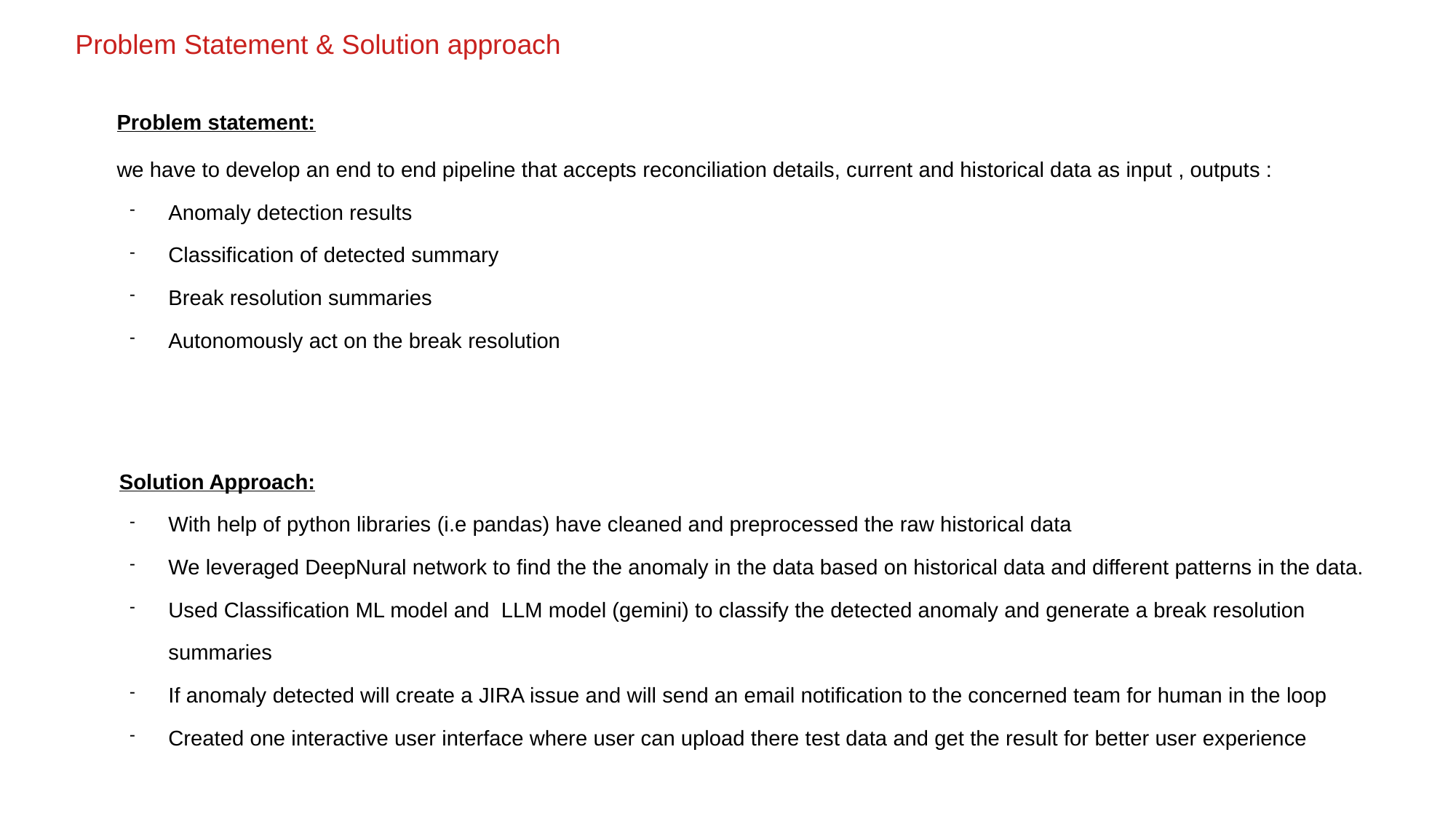

Problem Statement & Solution approach
# Problem statement:
we have to develop an end to end pipeline that accepts reconciliation details, current and historical data as input , outputs :
Anomaly detection results
Classification of detected summary
Break resolution summaries
Autonomously act on the break resolution

         Solution Approach:
With help of python libraries (i.e pandas) have cleaned and preprocessed the raw historical data
We leveraged DeepNural network to find the the anomaly in the data based on historical data and different patterns in the data.
Used Classification ML model and  LLM model (gemini) to classify the detected anomaly and generate a break resolution
summaries
If anomaly detected will create a JIRA issue and will send an email notification to the concerned team for human in the loop
Created one interactive user interface where user can upload there test data and get the result for better user experience